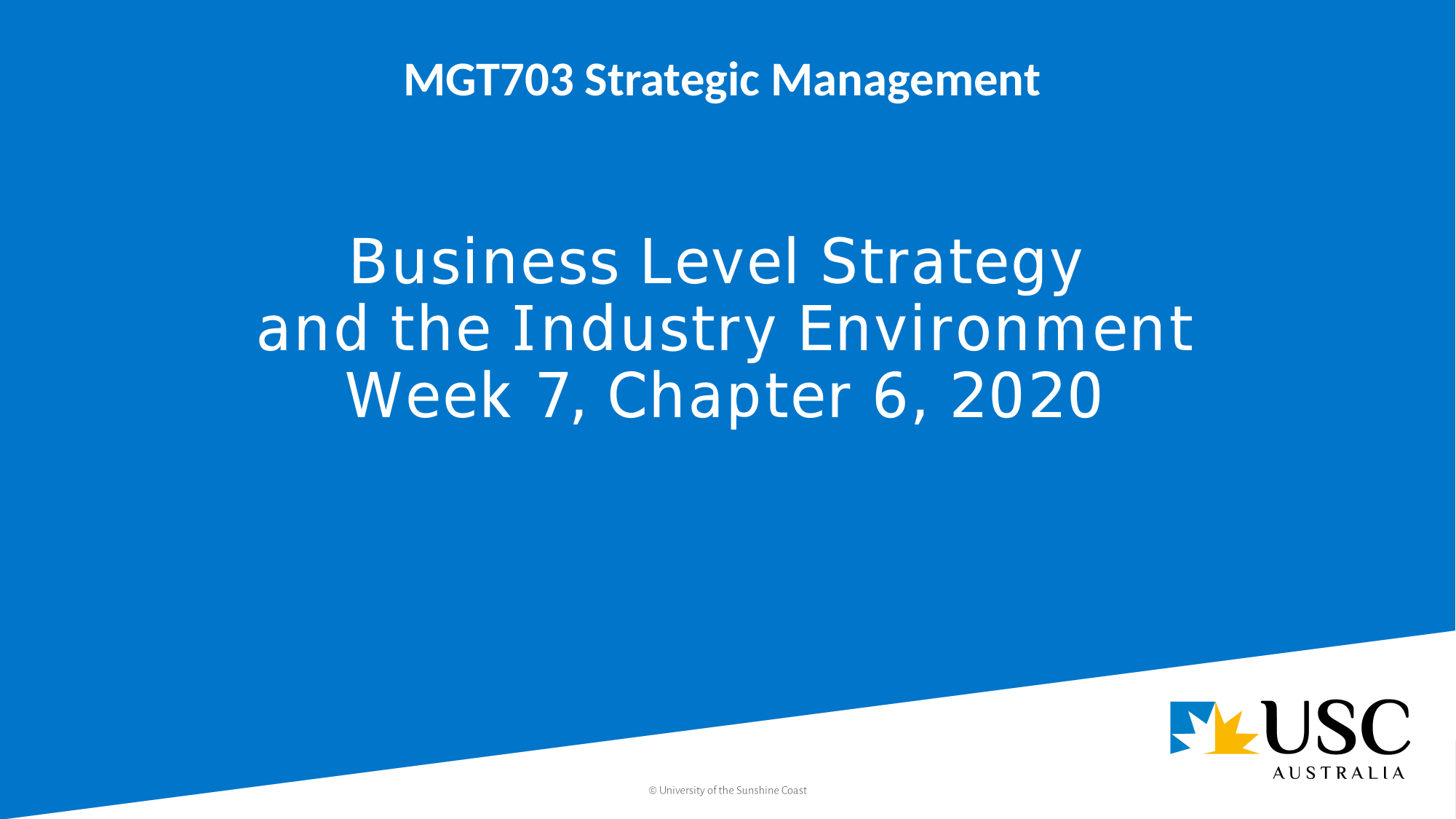

MGT703 Strategic Management
# Business Level Strategy and the Industry Environment Week 7, Chapter 6, 2020